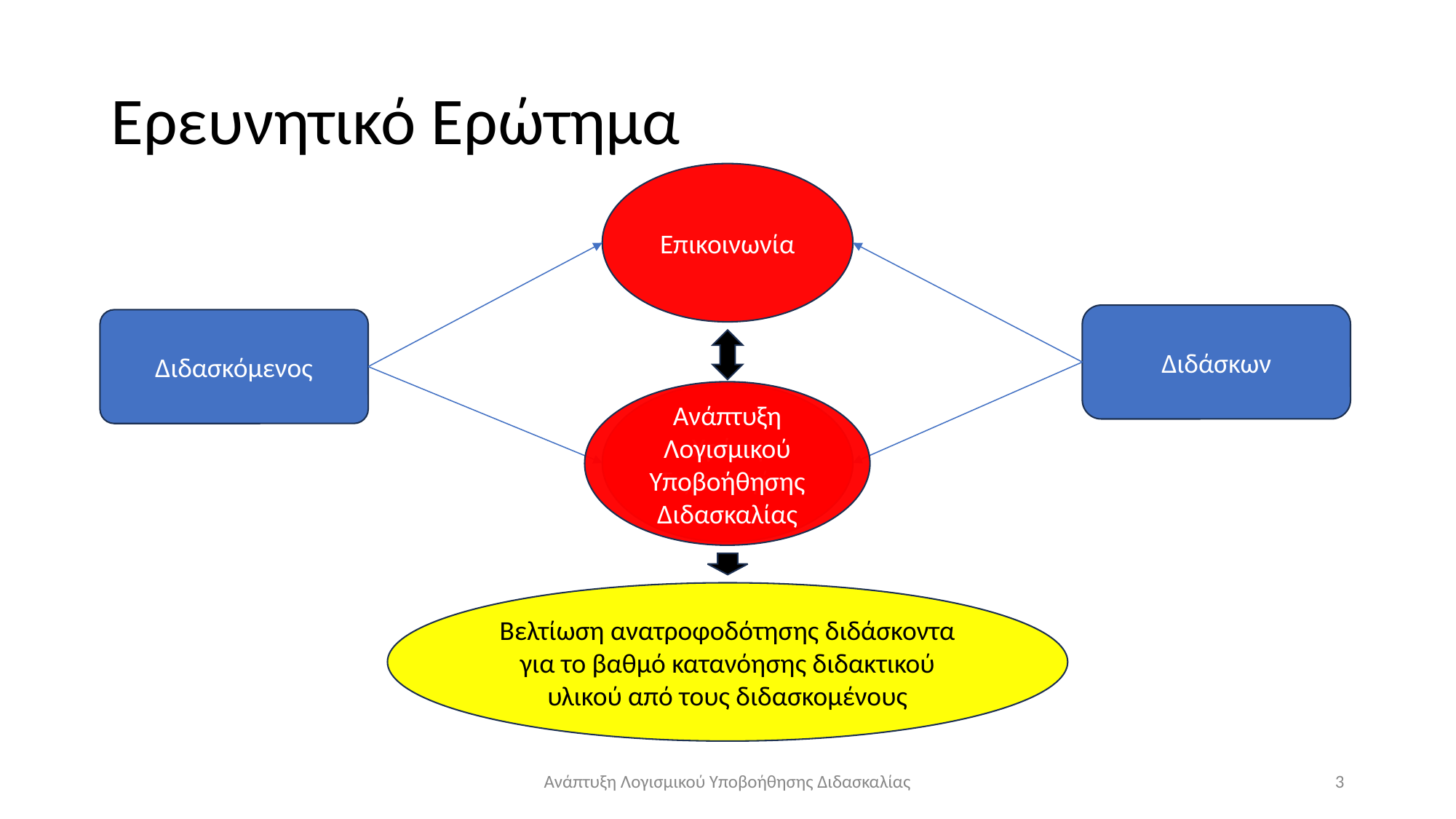

# Ερευνητικό Ερώτημα
Επικοινωνία
Διδάσκων
Διδασκόμενος

Ανάπτυξη Λογισμικού Υποβοήθησης Διδασκαλίας
Χρήση Τεχνολογίας

Βελτίωση ανατροφοδότησης διδάσκοντα για το βαθμό κατανόησης διδακτικού υλικού από τους διδασκομένους
Ανάπτυξη Λογισμικού Υποβοήθησης Διδασκαλίας
3